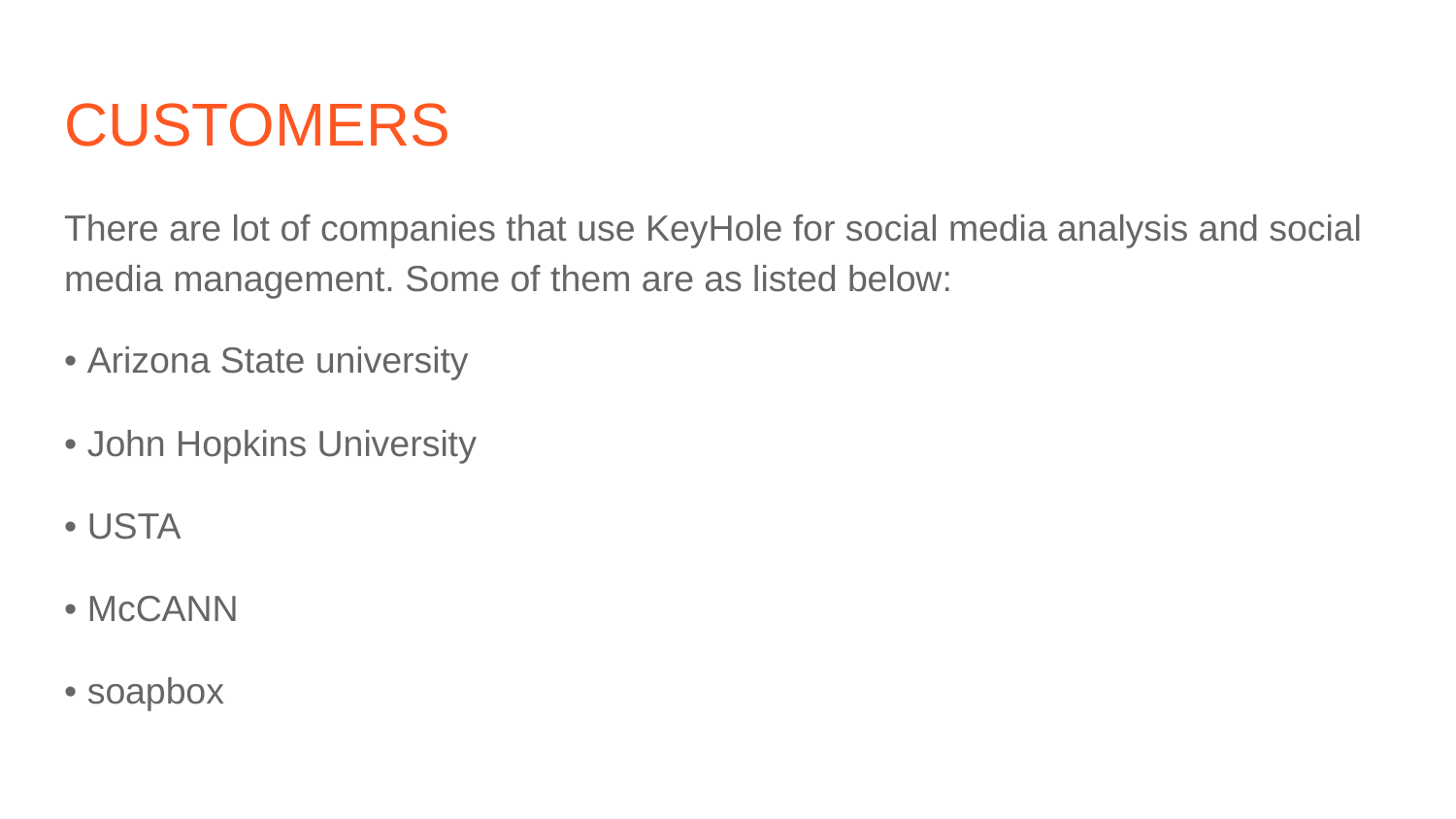

# CUSTOMERS
There are lot of companies that use KeyHole for social media analysis and social media management. Some of them are as listed below:
• Arizona State university
• John Hopkins University
• USTA
• McCANN
• soapbox